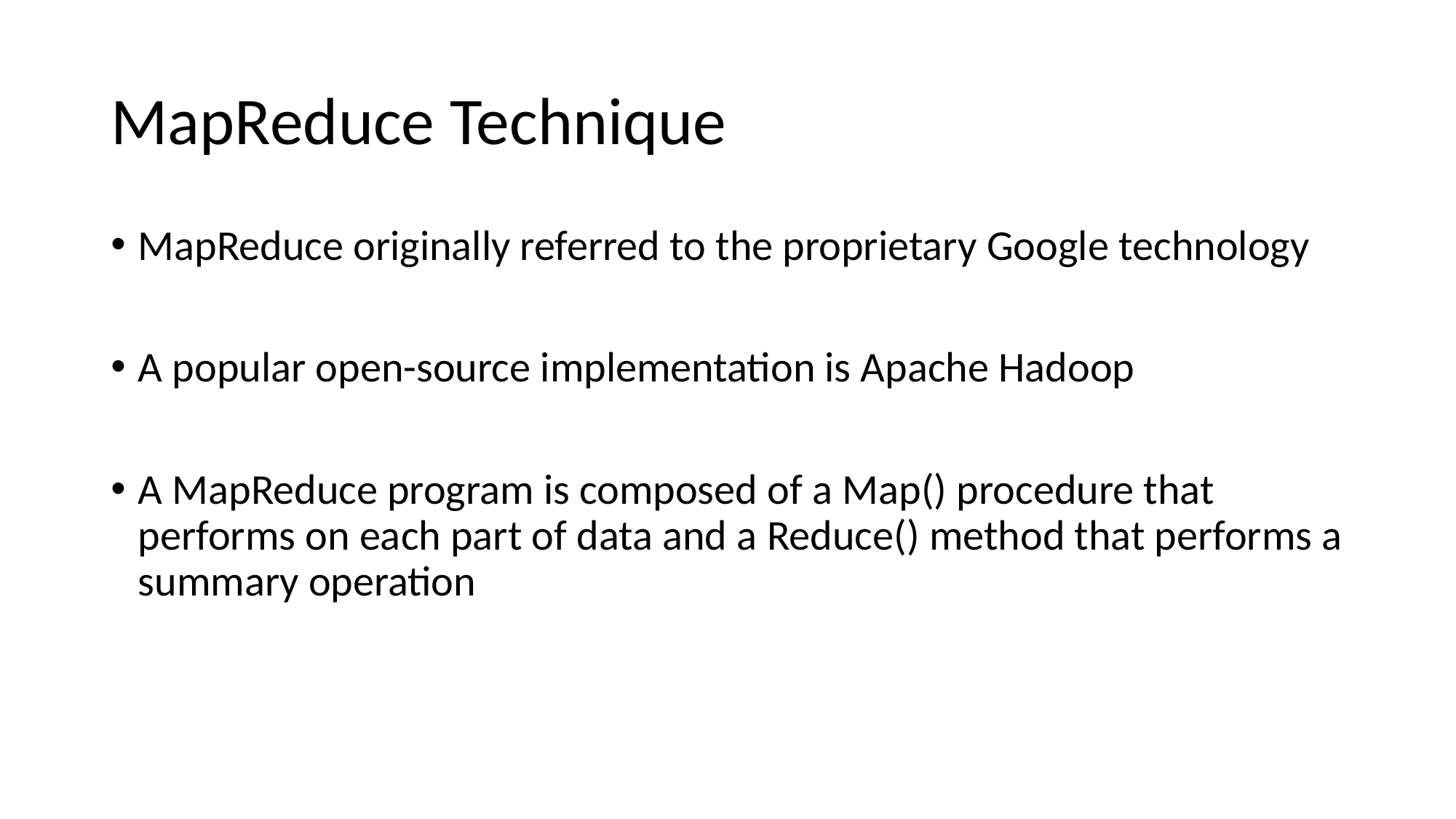

# MapReduce Technique
MapReduce originally referred to the proprietary Google technology

A popular open-source implementation is Apache Hadoop

A MapReduce program is composed of a Map() procedure that performs on each part of data and a Reduce() method that performs a summary operation